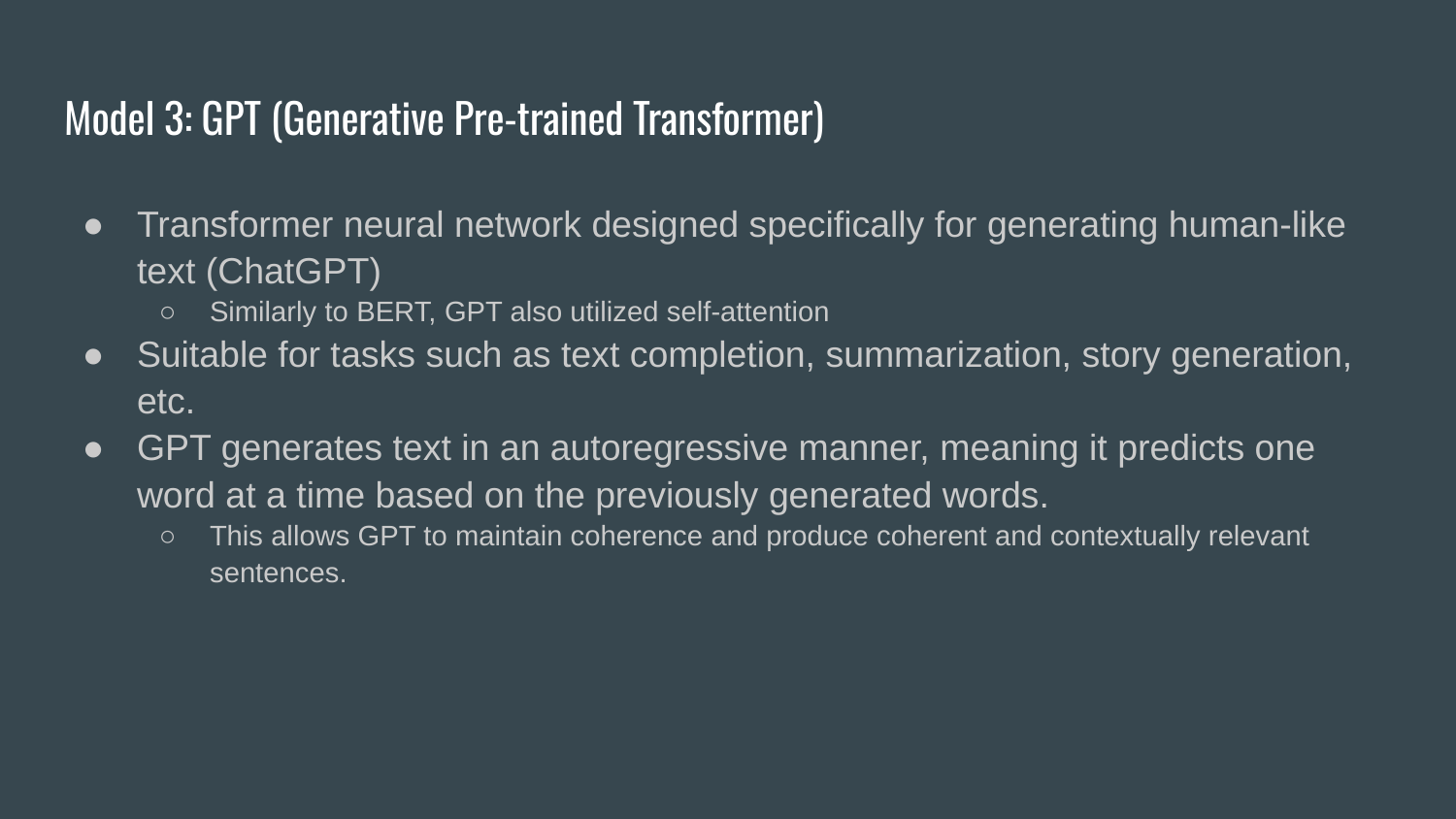

# Model 3: GPT (Generative Pre-trained Transformer)
Transformer neural network designed specifically for generating human-like text (ChatGPT)
Similarly to BERT, GPT also utilized self-attention
Suitable for tasks such as text completion, summarization, story generation, etc.
GPT generates text in an autoregressive manner, meaning it predicts one word at a time based on the previously generated words.
This allows GPT to maintain coherence and produce coherent and contextually relevant sentences.